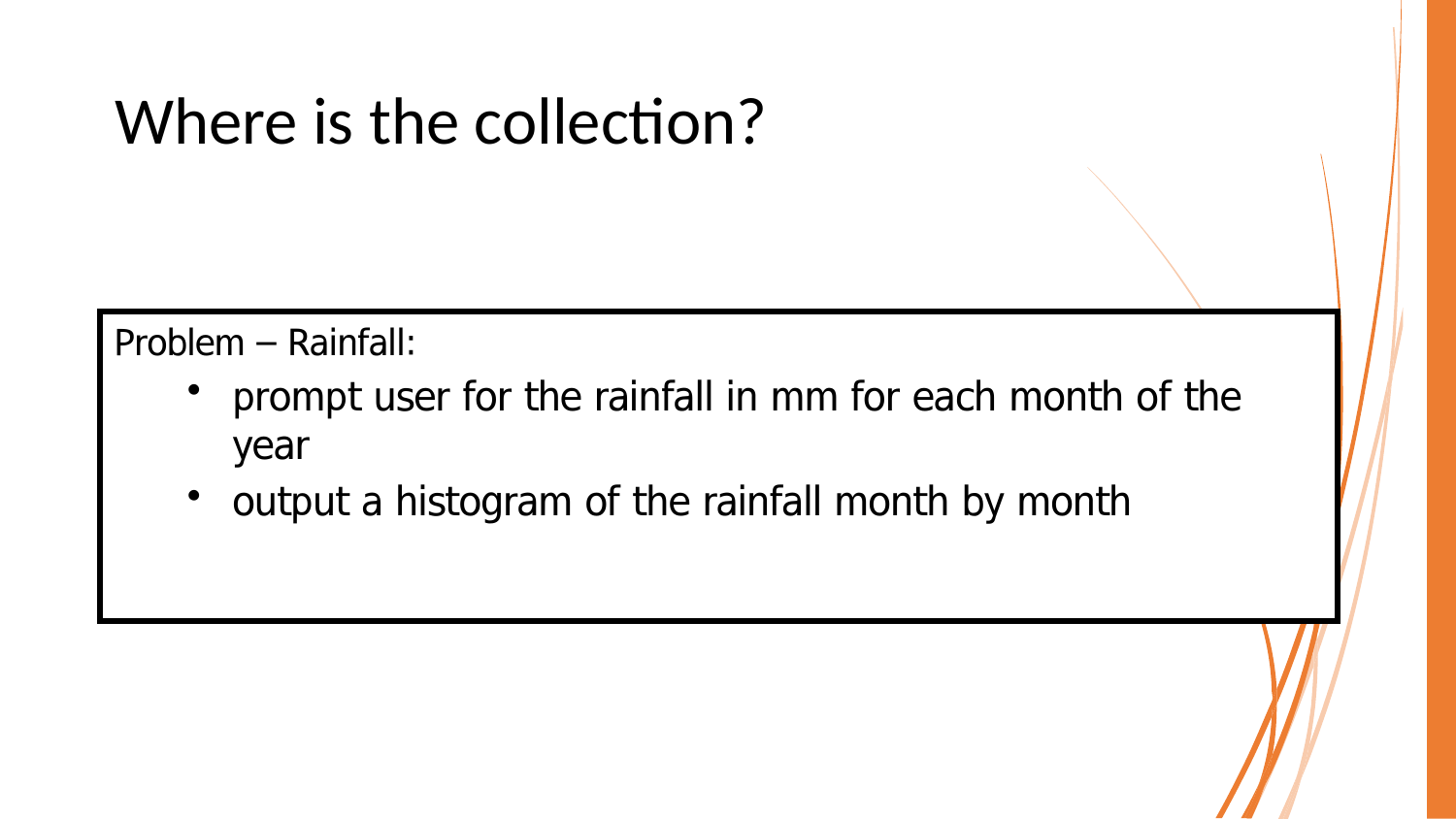

# Where is the collection?
Problem – Rainfall:
prompt user for the rainfall in mm for each month of the year
output a histogram of the rainfall month by month